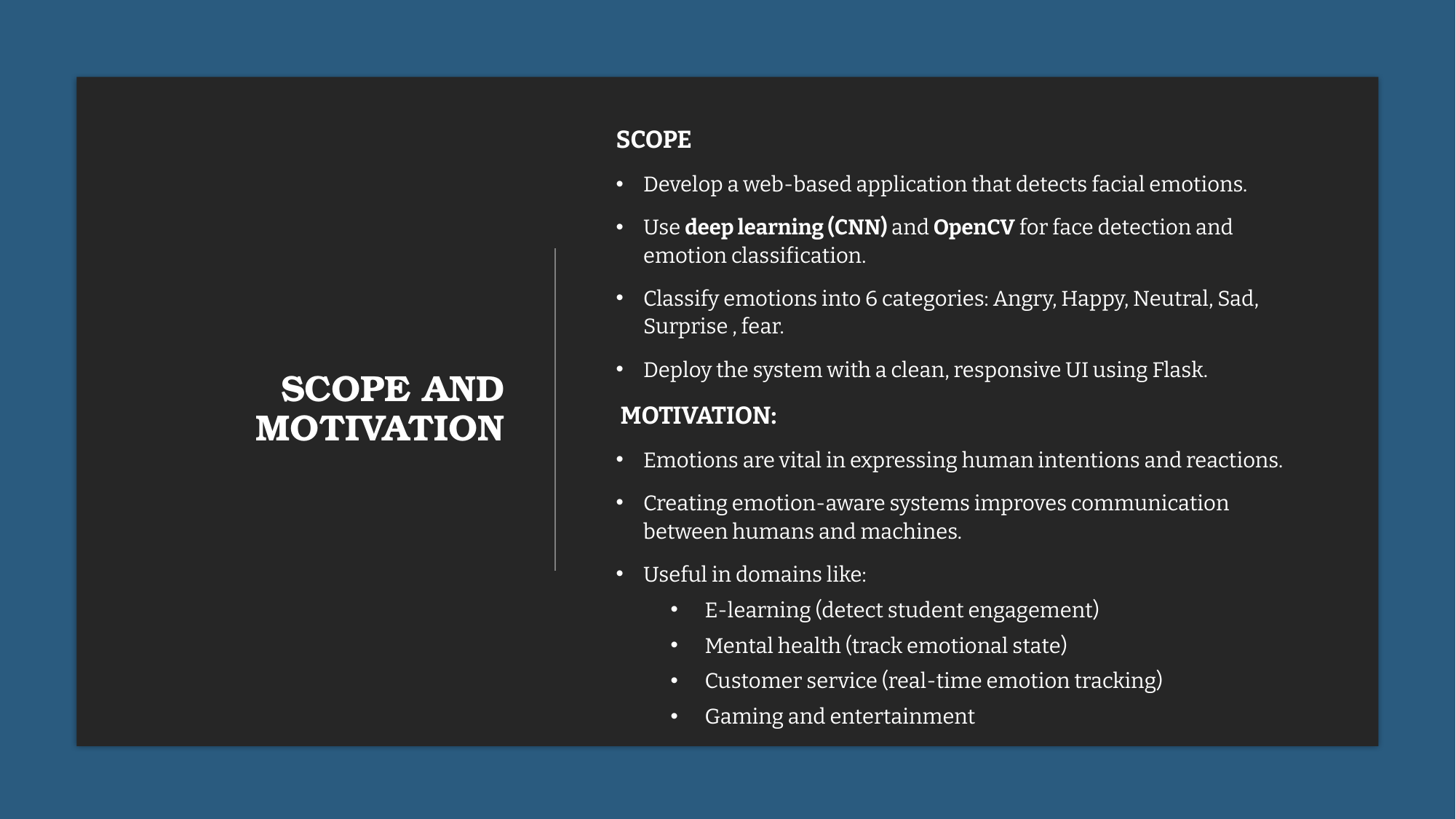

# Scope and motivation
SCOPE
Develop a web-based application that detects facial emotions.
Use deep learning (CNN) and OpenCV for face detection and emotion classification.
Classify emotions into 6 categories: Angry, Happy, Neutral, Sad, Surprise , fear.
Deploy the system with a clean, responsive UI using Flask.
 MOTIVATION:
Emotions are vital in expressing human intentions and reactions.
Creating emotion-aware systems improves communication between humans and machines.
Useful in domains like:
E-learning (detect student engagement)
Mental health (track emotional state)
Customer service (real-time emotion tracking)
Gaming and entertainment